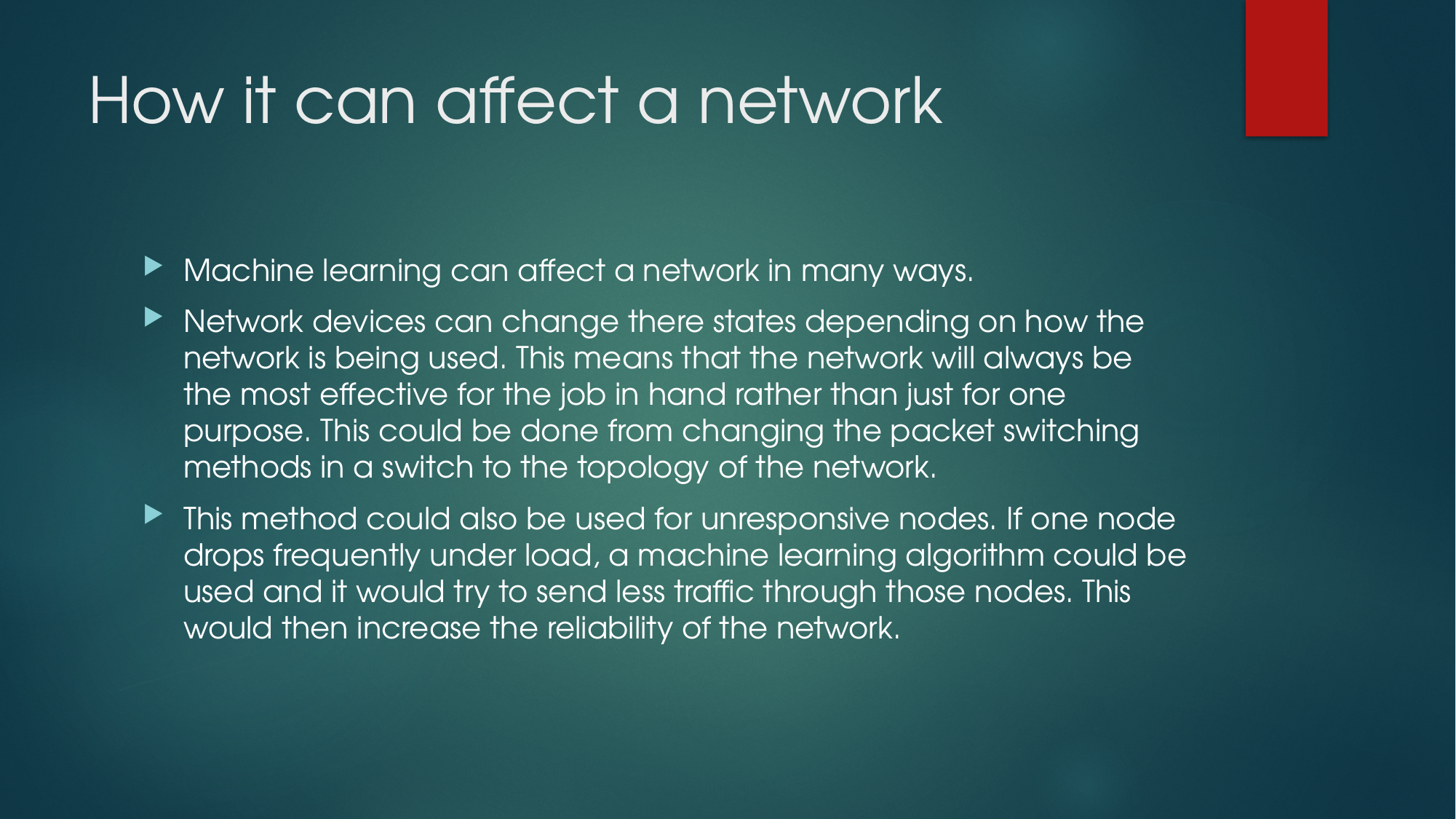

# How it can affect a network
Machine learning can affect a network in many ways.
Network devices can change there states depending on how the network is being used. This means that the network will always be the most effective for the job in hand rather than just for one purpose. This could be done from changing the packet switching methods in a switch to the topology of the network.
This method could also be used for unresponsive nodes. If one node drops frequently under load, a machine learning algorithm could be used and it would try to send less traffic through those nodes. This would then increase the reliability of the network.